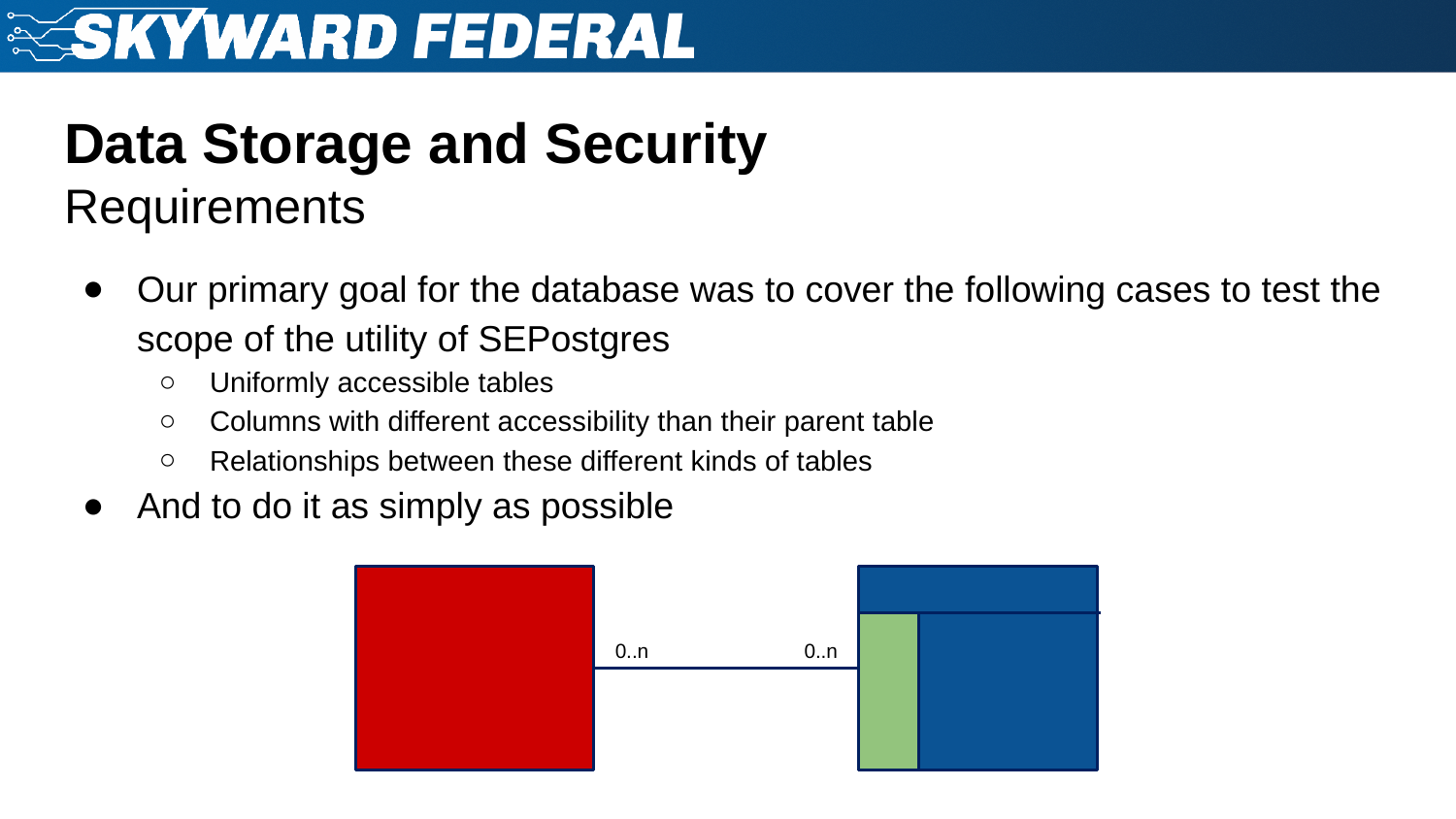

# Data Storage and Security Requirements
Our primary goal for the database was to cover the following cases to test the scope of the utility of SEPostgres
Uniformly accessible tables
Columns with different accessibility than their parent table
Relationships between these different kinds of tables
And to do it as simply as possible

0..n
0..n